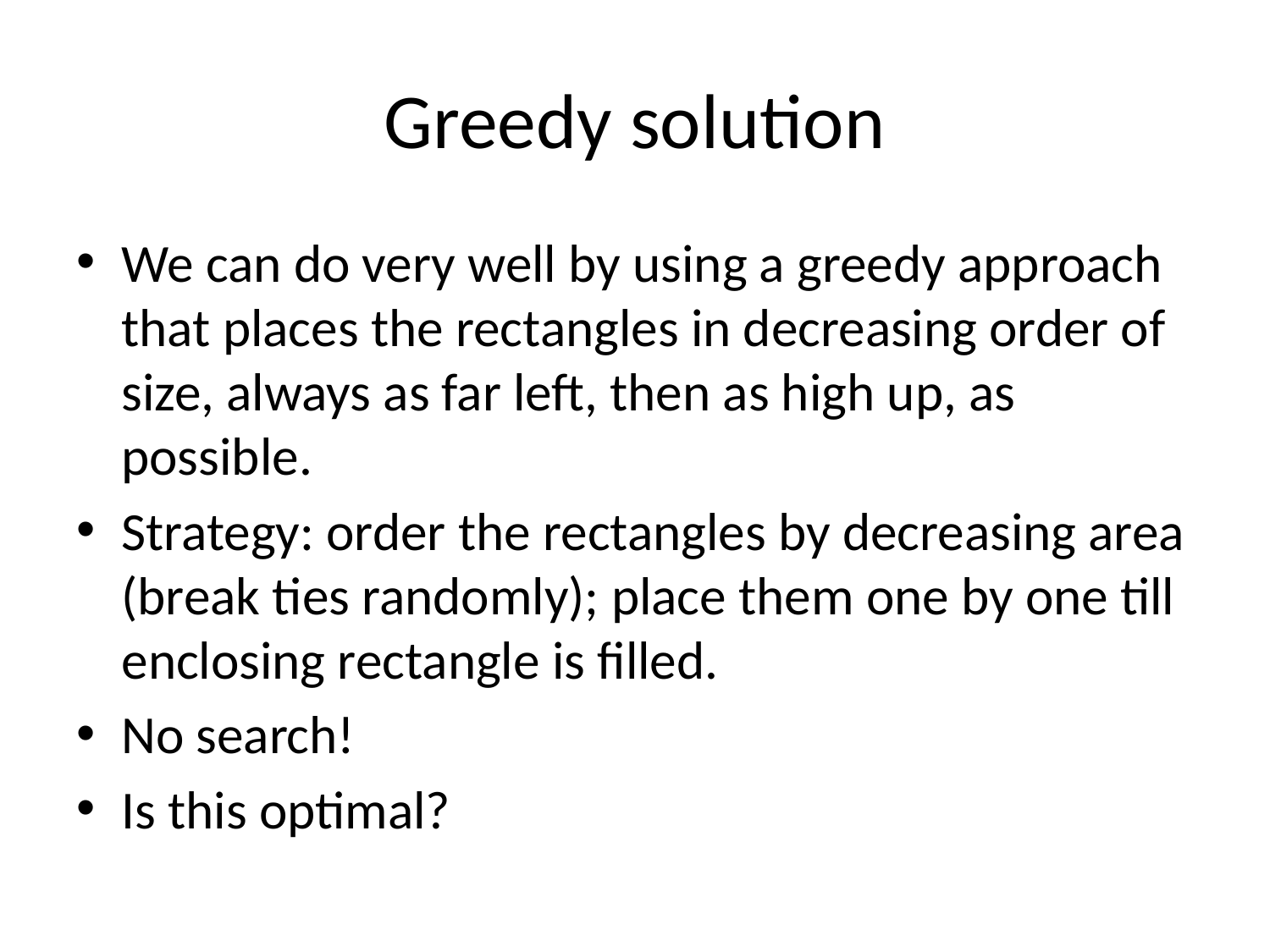

# Greedy solution
We can do very well by using a greedy approach that places the rectangles in decreasing order of size, always as far left, then as high up, as possible.
Strategy: order the rectangles by decreasing area (break ties randomly); place them one by one till enclosing rectangle is filled.
No search!
Is this optimal?